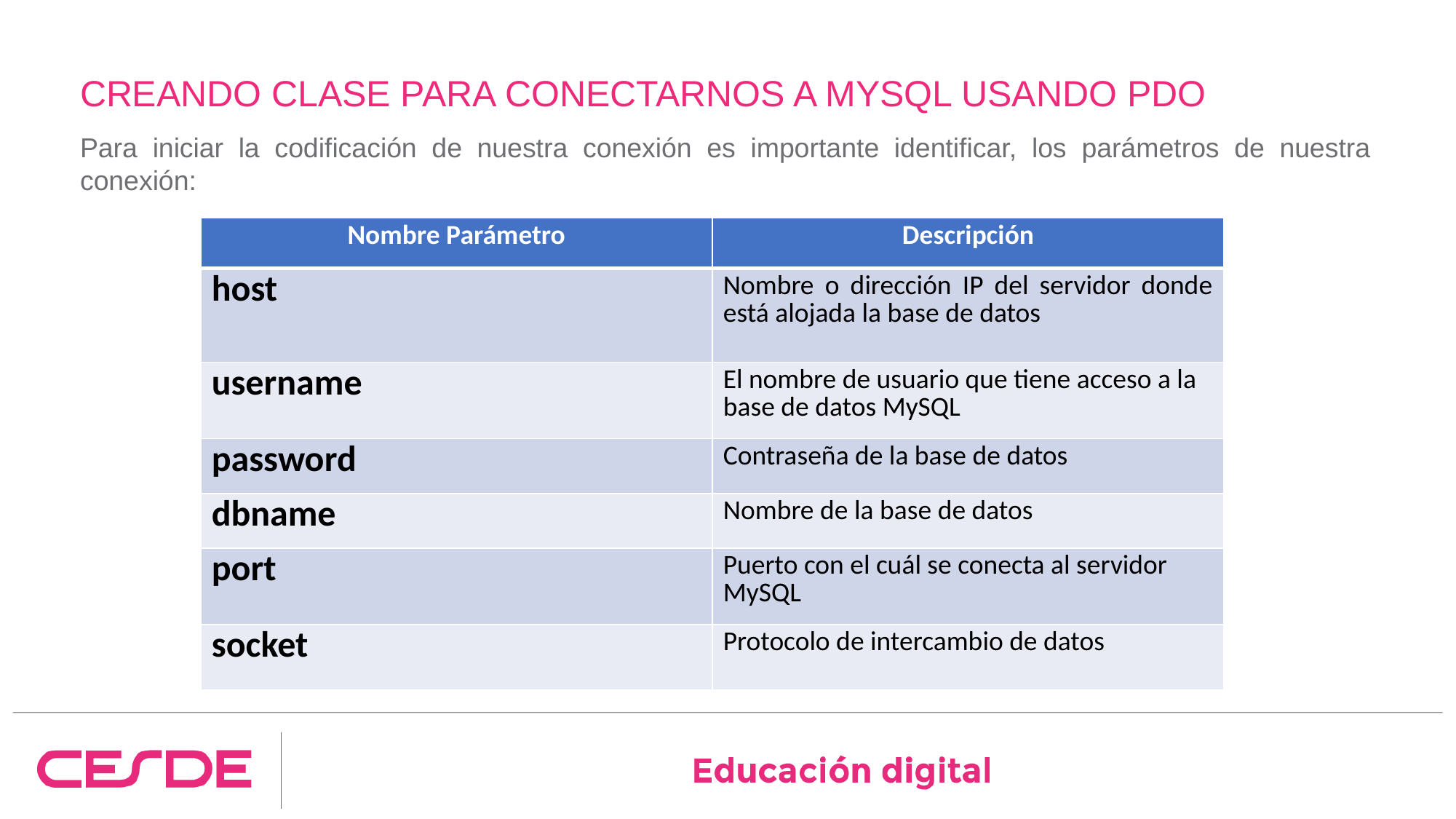

# CREANDO CLASE PARA CONECTARNOS A MYSQL USANDO PDO
Para iniciar la codificación de nuestra conexión es importante identificar, los parámetros de nuestra conexión:
| Nombre Parámetro | Descripción |
| --- | --- |
| host | Nombre o dirección IP del servidor donde está alojada la base de datos |
| username | El nombre de usuario que tiene acceso a la base de datos MySQL |
| password | Contraseña de la base de datos |
| dbname | Nombre de la base de datos |
| port | Puerto con el cuál se conecta al servidor MySQL |
| socket | Protocolo de intercambio de datos |